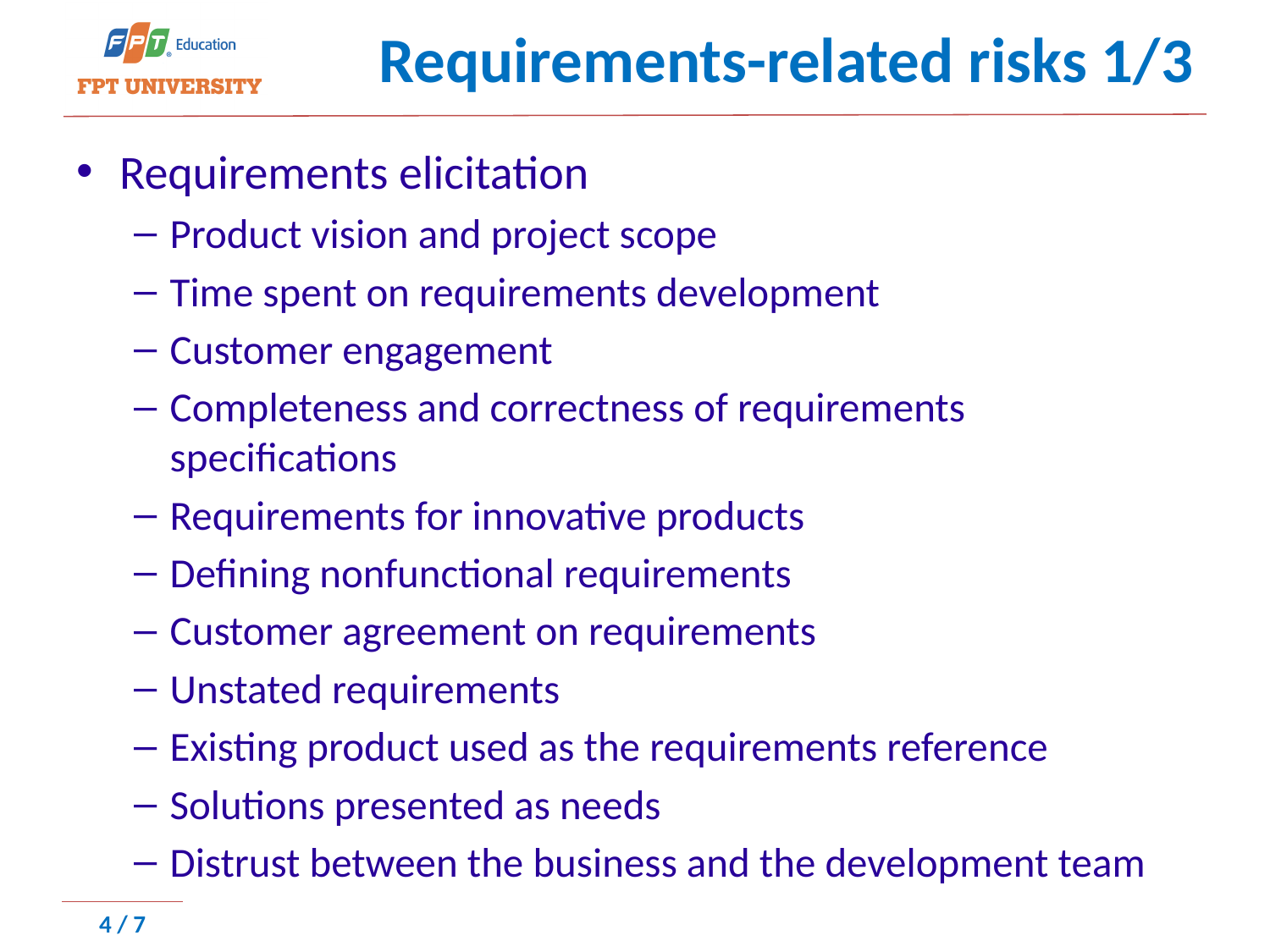

# Requirements-related risks 1/3
Requirements elicitation
Product vision and project scope
Time spent on requirements development
Customer engagement
Completeness and correctness of requirements specifications
Requirements for innovative products
Defining nonfunctional requirements
Customer agreement on requirements
Unstated requirements
Existing product used as the requirements reference
Solutions presented as needs
Distrust between the business and the development team